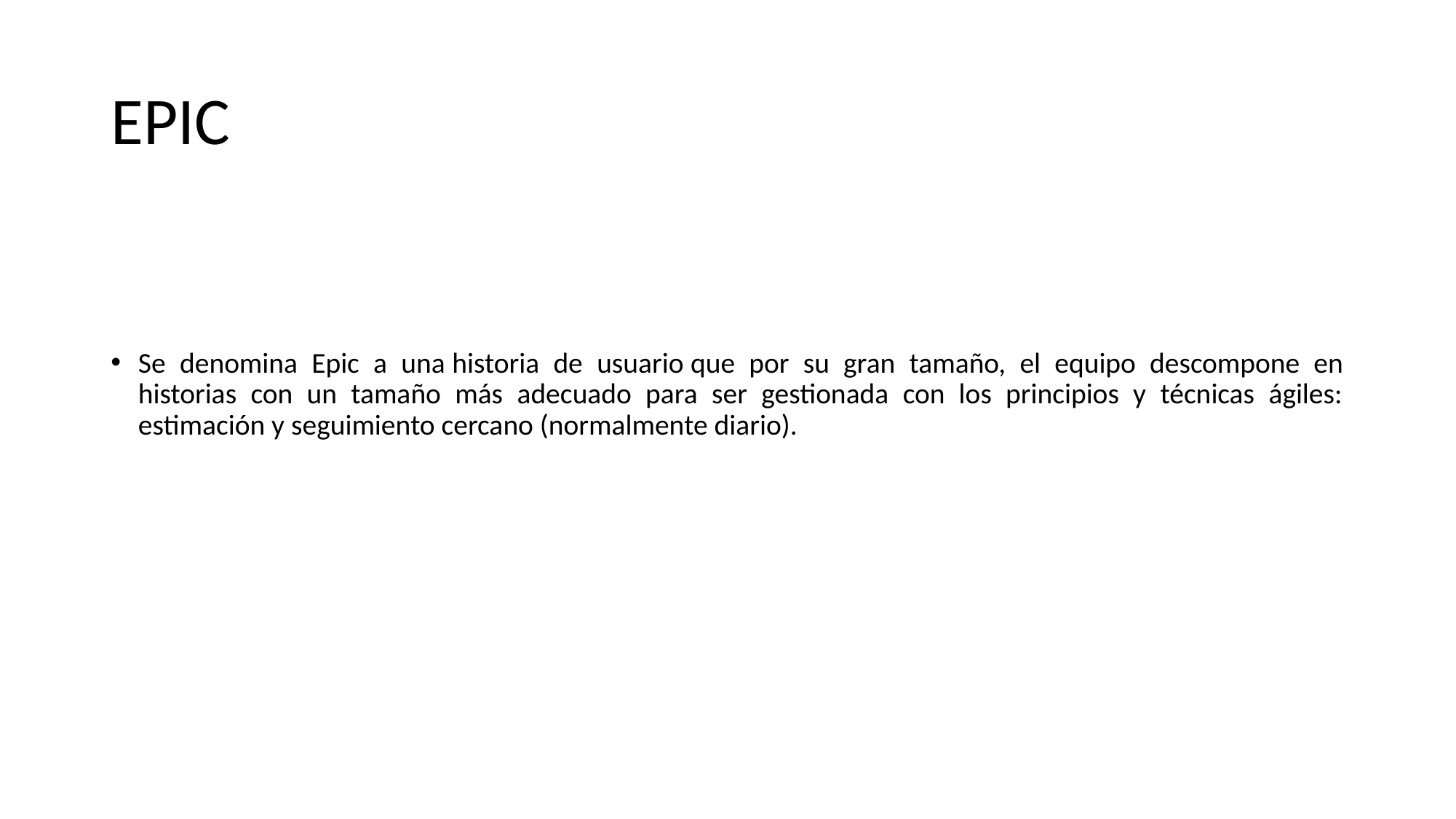

# EPIC
Se denomina Epic a una historia de usuario que por su gran tamaño, el equipo descompone en historias con un tamaño más adecuado para ser gestionada con los principios y técnicas ágiles: estimación y seguimiento cercano (normalmente diario).